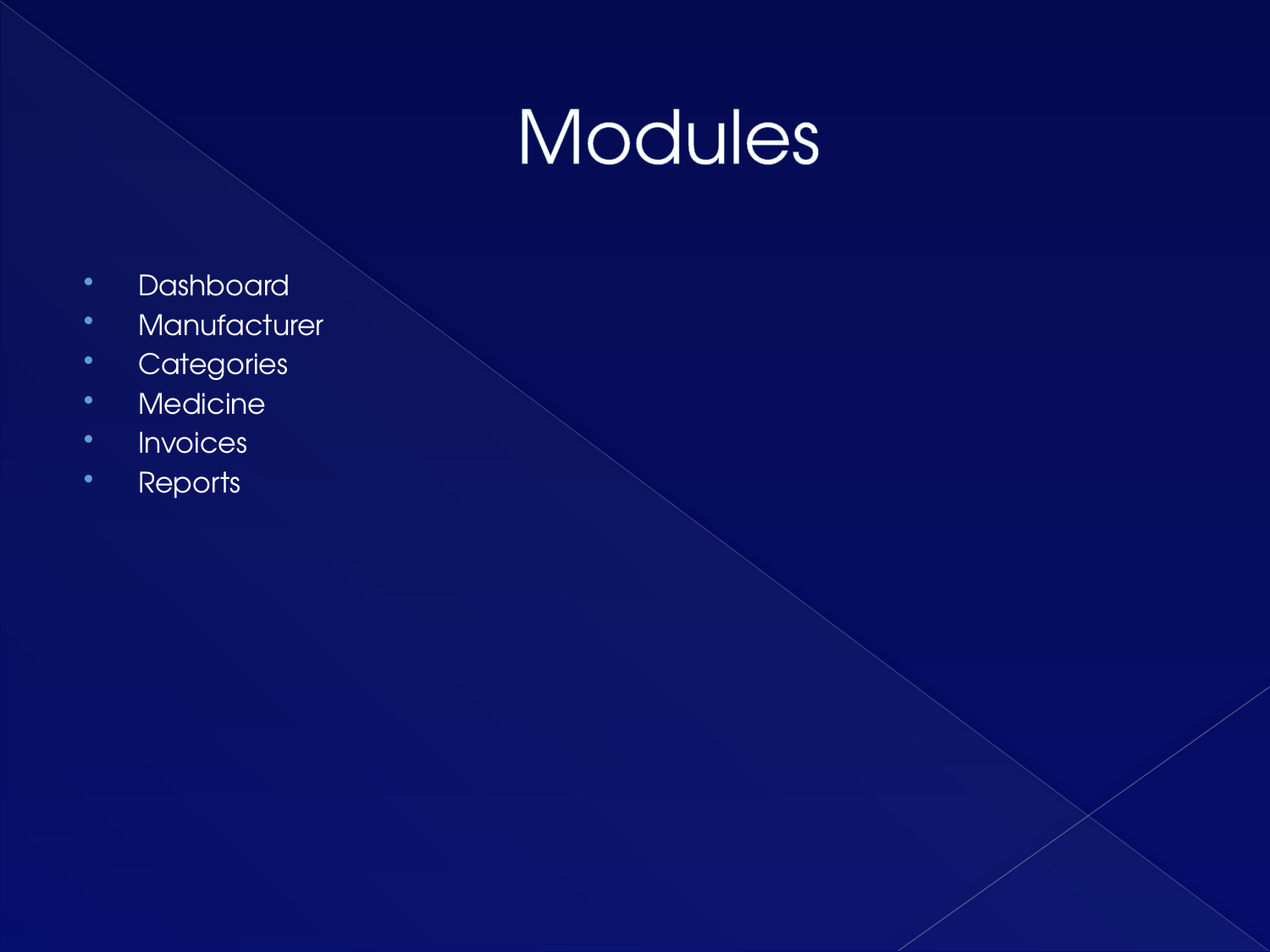

# Modules
Dashboard
Manufacturer
Categories
Medicine
Invoices
Reports